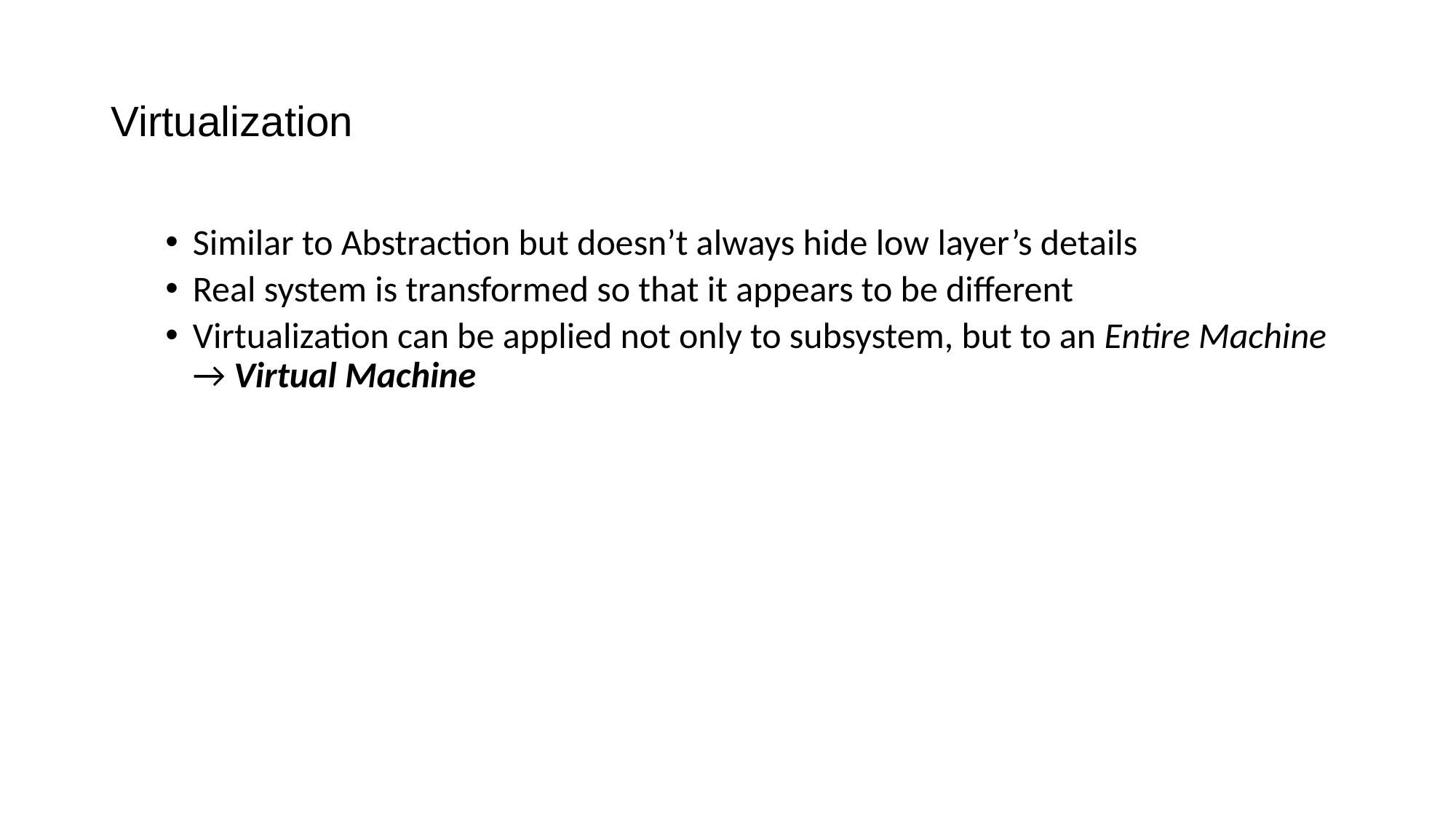

# Virtualization
Similar to Abstraction but doesn’t always hide low layer’s details
Real system is transformed so that it appears to be different
Virtualization can be applied not only to subsystem, but to an Entire Machine → Virtual Machine